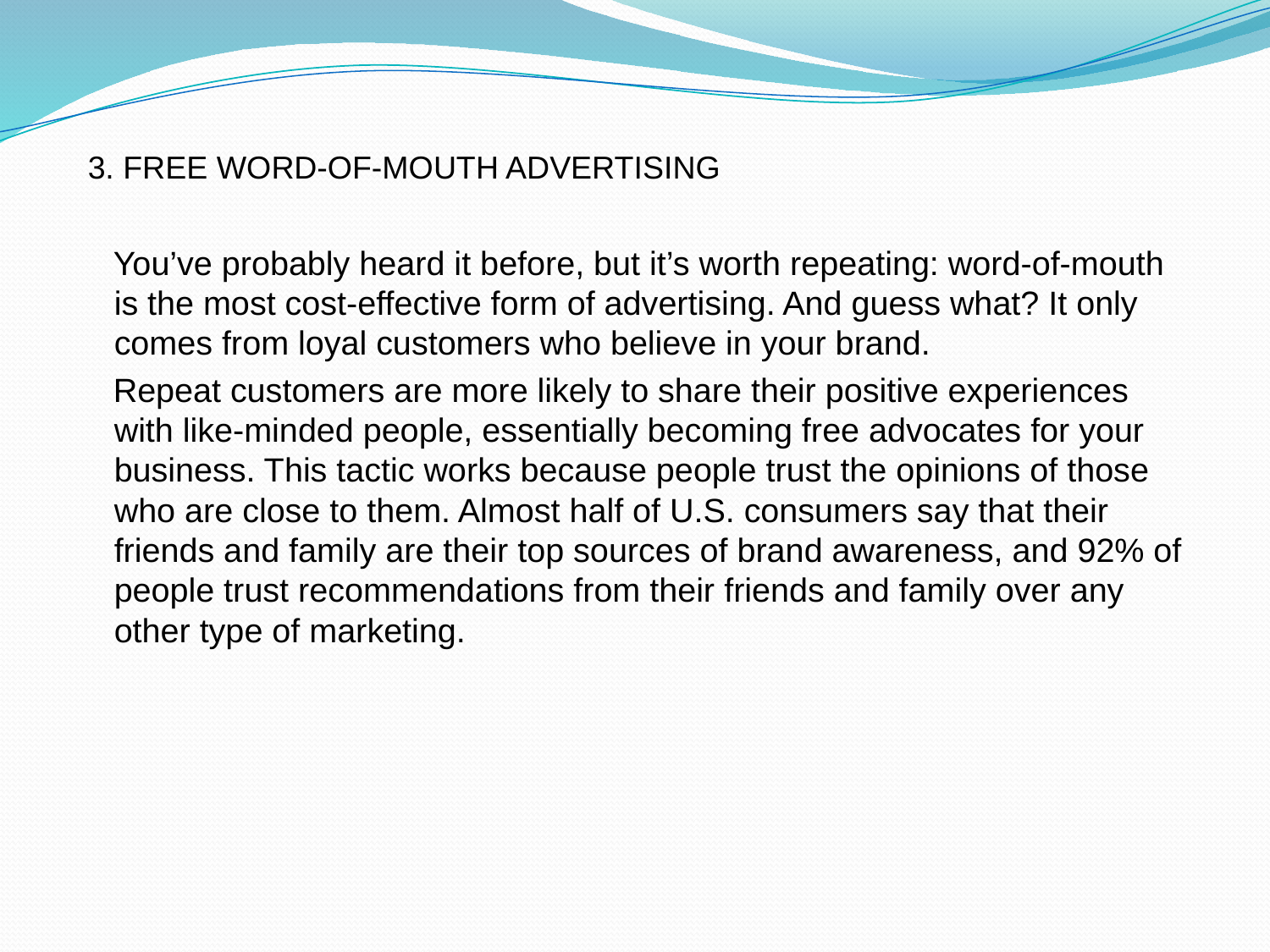

3. FREE WORD-OF-MOUTH ADVERTISING

    You’ve probably heard it before, but it’s worth repeating: word-of-mouth is the most cost-effective form of advertising. And guess what? It only comes from loyal customers who believe in your brand.
    Repeat customers are more likely to share their positive experiences with like-minded people, essentially becoming free advocates for your business. This tactic works because people trust the opinions of those who are close to them. Almost half of U.S. consumers say that their friends and family are their top sources of brand awareness, and 92% of people trust recommendations from their friends and family over any other type of marketing.